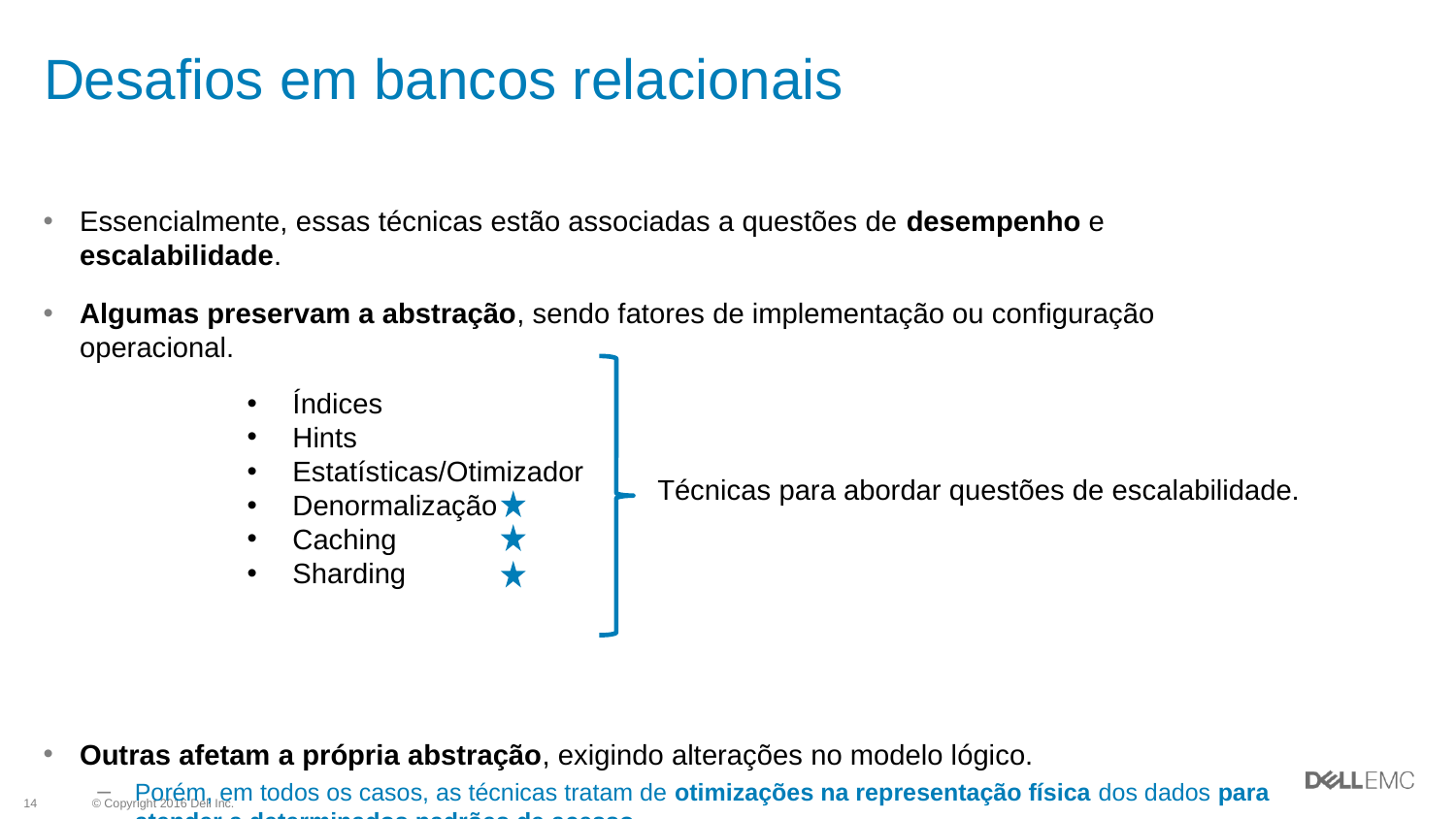

# Desafios em bancos relacionais
Essencialmente, essas técnicas estão associadas a questões de desempenho e escalabilidade.
Algumas preservam a abstração, sendo fatores de implementação ou configuração operacional.

Outras afetam a própria abstração, exigindo alterações no modelo lógico.
Porém, em todos os casos, as técnicas tratam de otimizações na representação física dos dados para atender a determinados padrões de acesso.

Índices
Hints
Estatísticas/Otimizador
Denormalização
Caching
Sharding
Técnicas para abordar questões de escalabilidade.